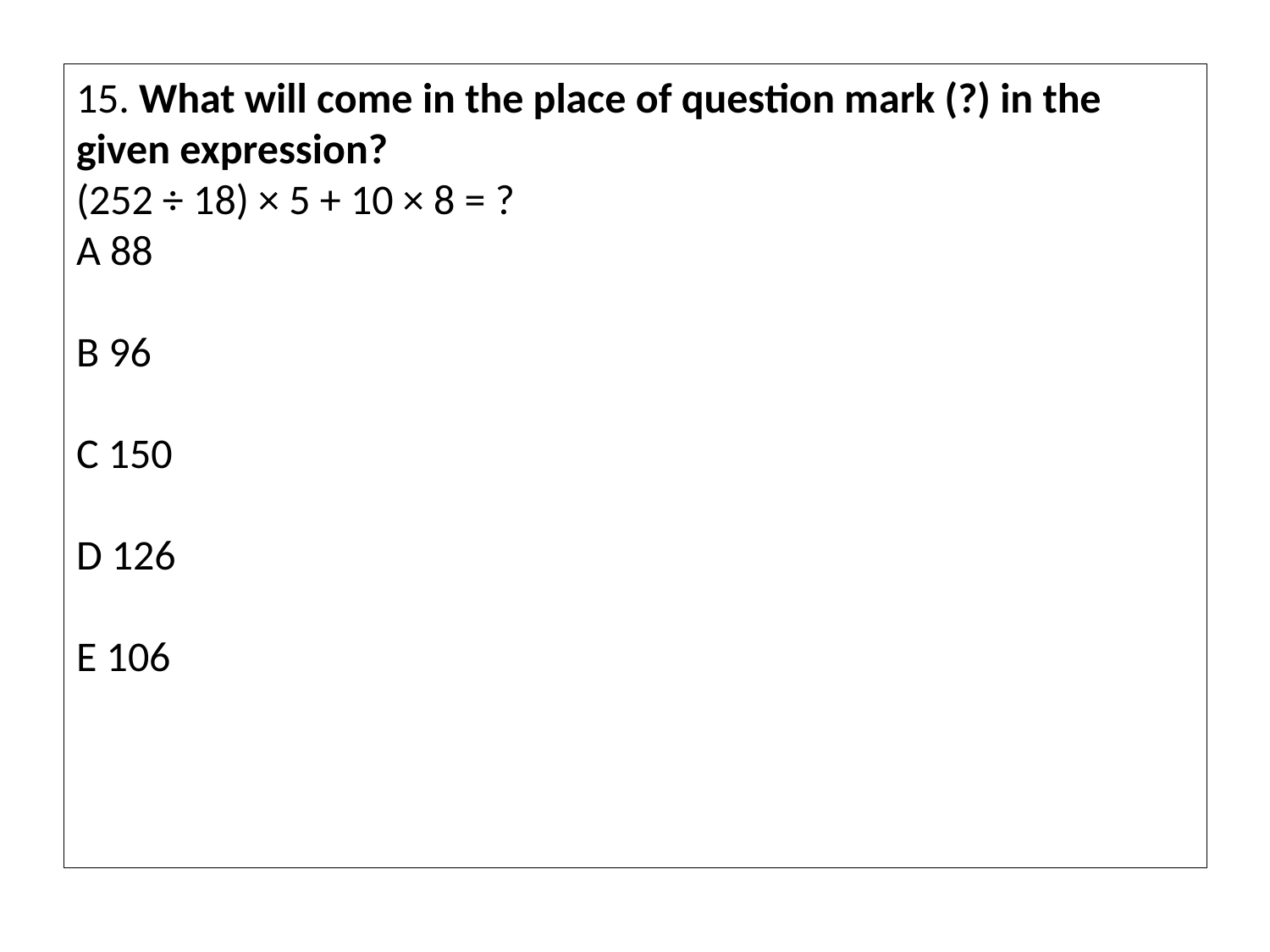

# 15. What will come in the place of question mark (?) in the given expression? (252 ÷ 18) × 5 + 10 × 8 = ? A 88   B 96   C 150   D 126   E 106